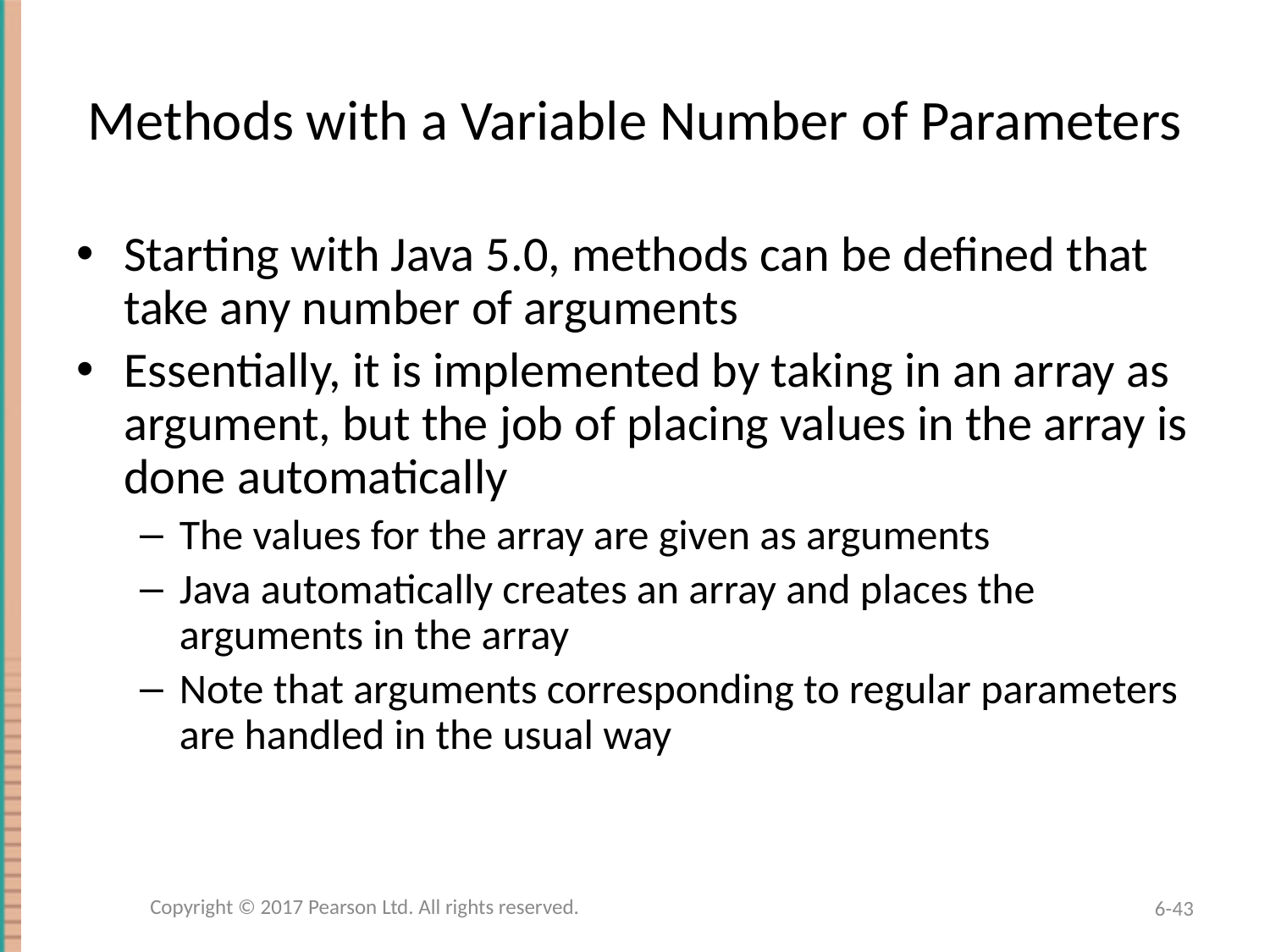

# Methods with a Variable Number of Parameters
Starting with Java 5.0, methods can be defined that take any number of arguments
Essentially, it is implemented by taking in an array as argument, but the job of placing values in the array is done automatically
The values for the array are given as arguments
Java automatically creates an array and places the arguments in the array
Note that arguments corresponding to regular parameters are handled in the usual way
Copyright © 2017 Pearson Ltd. All rights reserved.
6-43